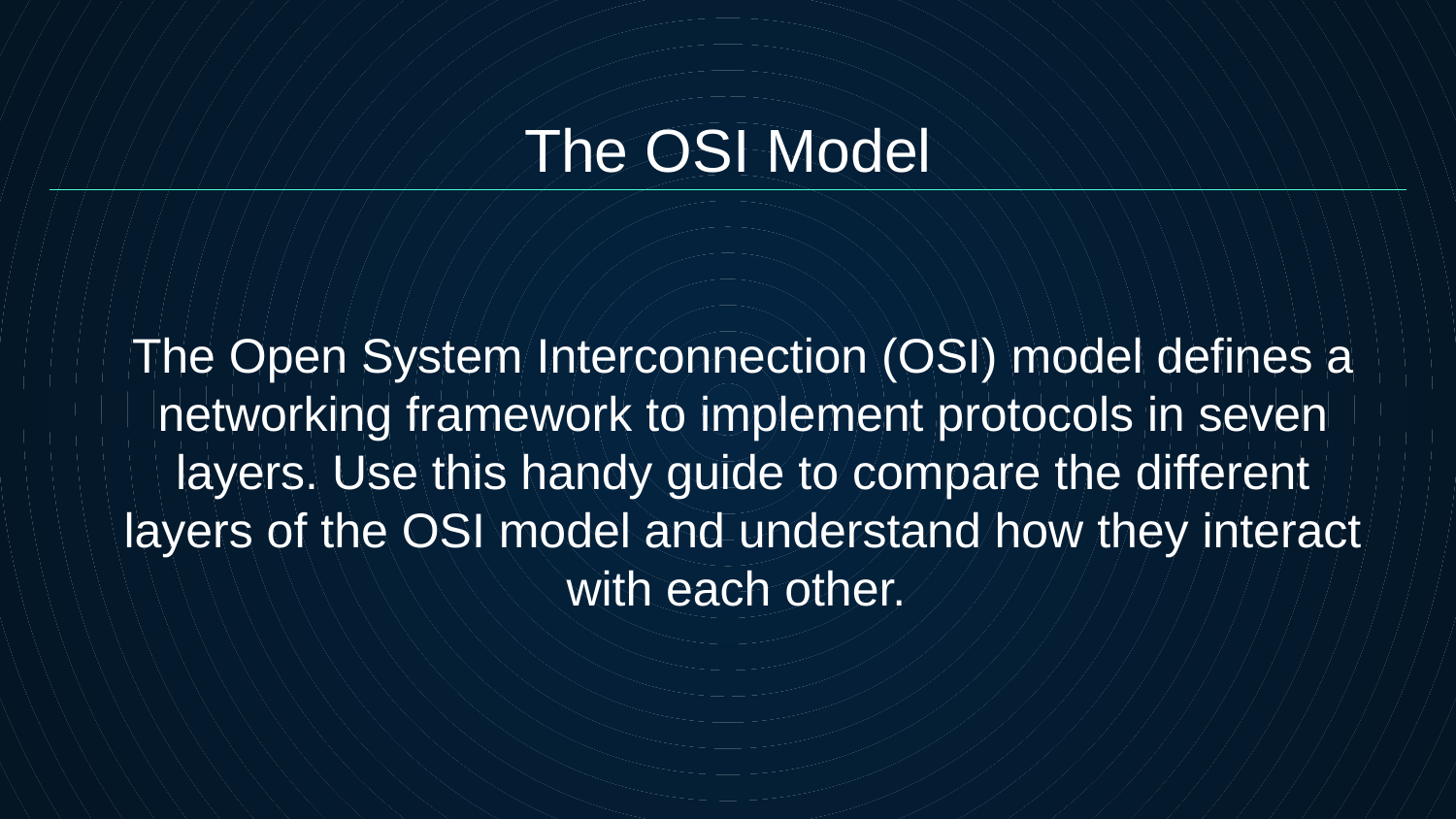

The OSI Model
The Open System Interconnection (OSI) model defines a networking framework to implement protocols in seven layers. Use this handy guide to compare the different layers of the OSI model and understand how they interact with each other.